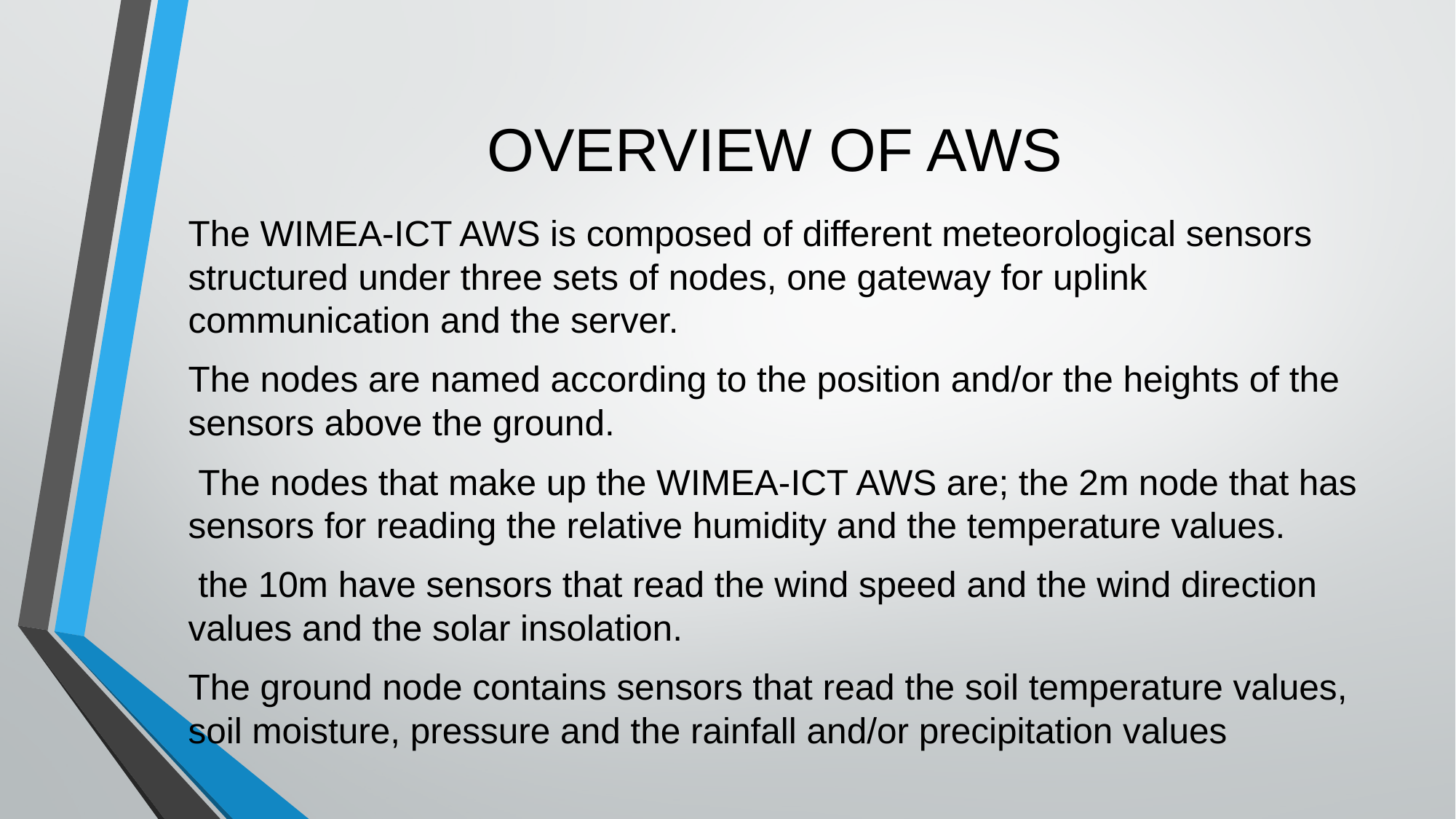

# OVERVIEW OF AWS
The WIMEA-ICT AWS is composed of different meteorological sensors structured under three sets of nodes, one gateway for uplink communication and the server.
The nodes are named according to the position and/or the heights of the sensors above the ground.
 The nodes that make up the WIMEA-ICT AWS are; the 2m node that has sensors for reading the relative humidity and the temperature values.
 the 10m have sensors that read the wind speed and the wind direction values and the solar insolation.
The ground node contains sensors that read the soil temperature values, soil moisture, pressure and the rainfall and/or precipitation values